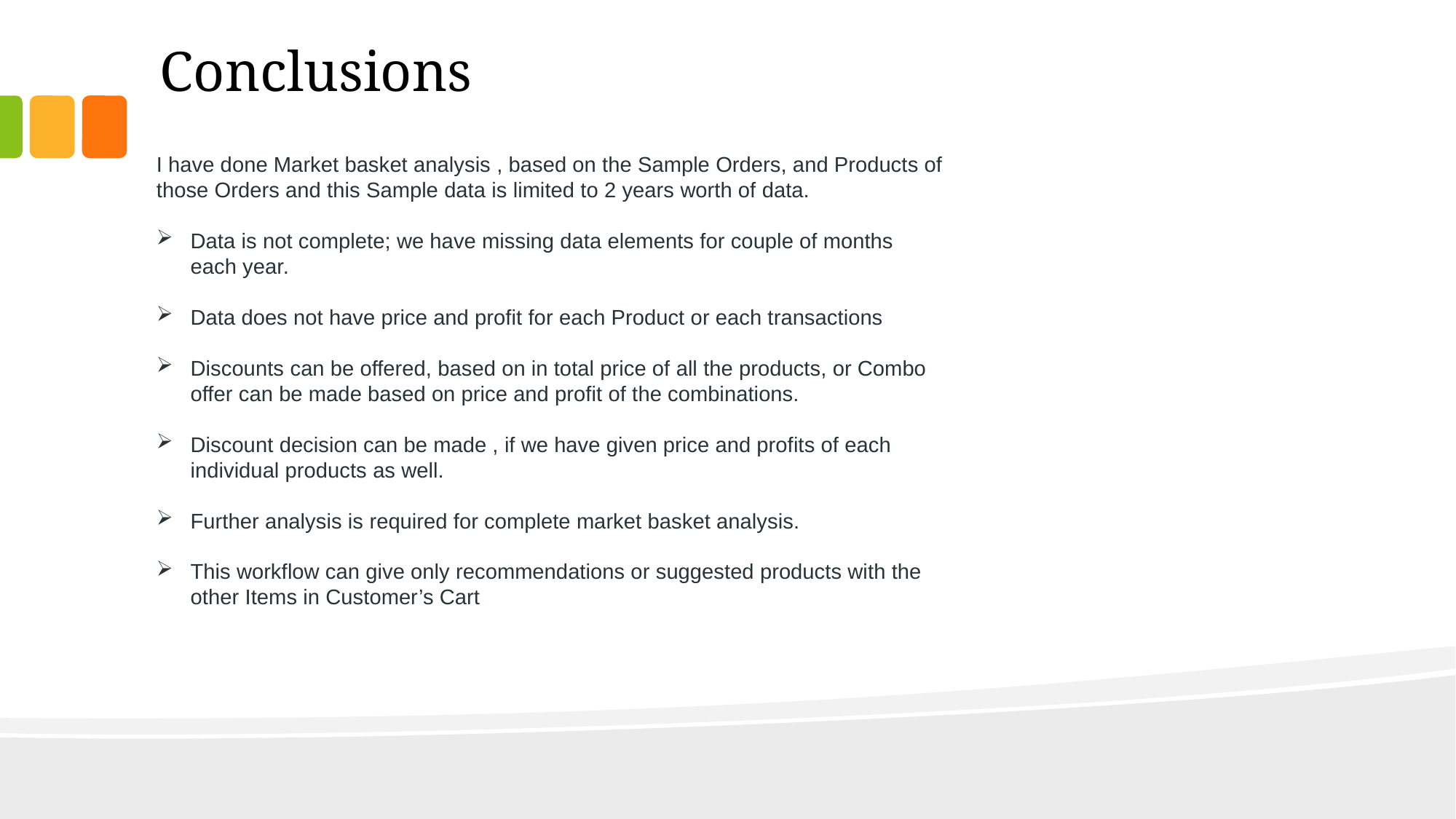

# Conclusions
I have done Market basket analysis , based on the Sample Orders, and Products of those Orders and this Sample data is limited to 2 years worth of data.

Data is not complete; we have missing data elements for couple of months each year.

Data does not have price and profit for each Product or each transactions

Discounts can be offered, based on in total price of all the products, or Combo offer can be made based on price and profit of the combinations.

Discount decision can be made , if we have given price and profits of each individual products as well.

Further analysis is required for complete market basket analysis.

This workflow can give only recommendations or suggested products with the other Items in Customer’s Cart